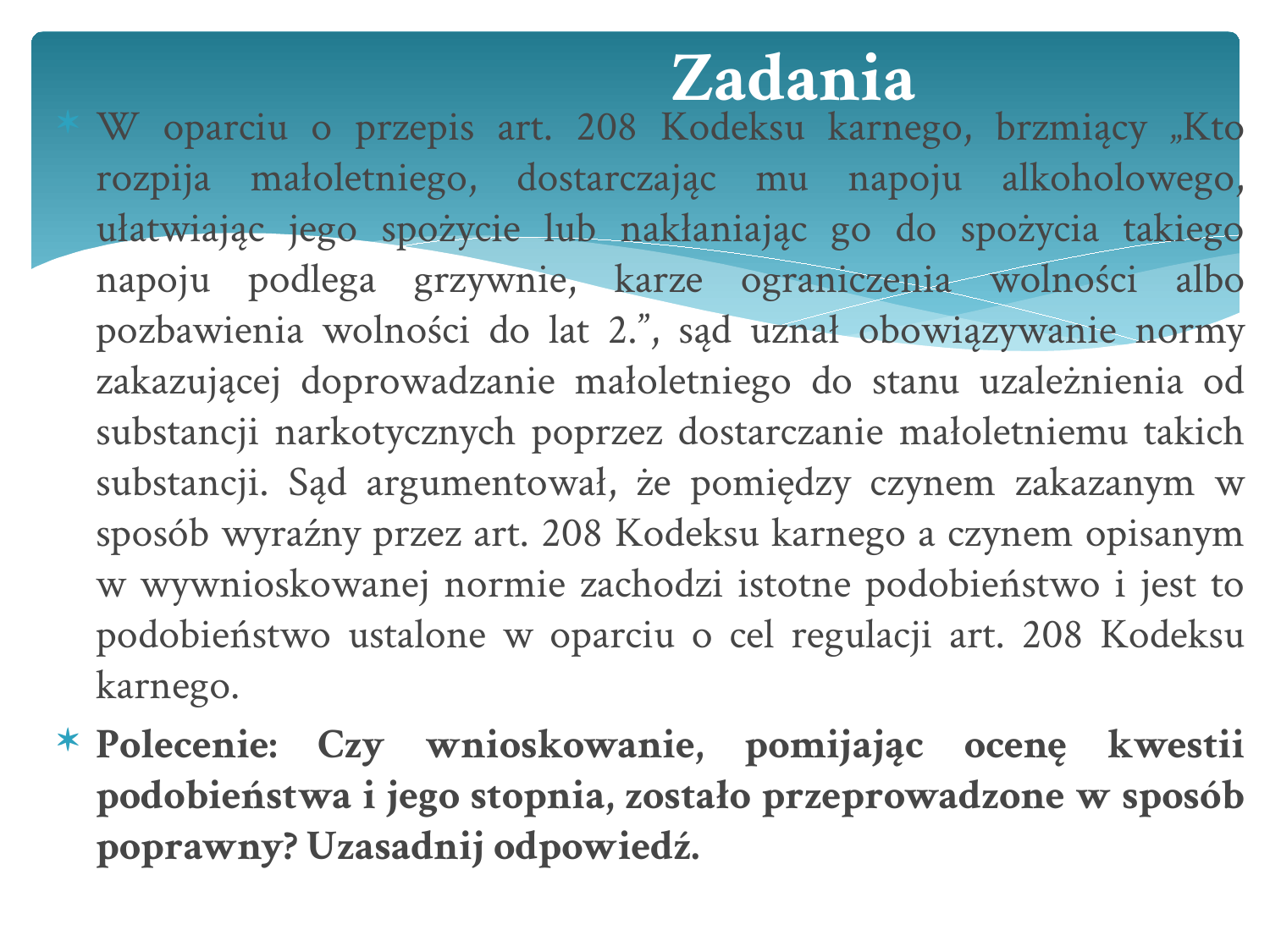

# Zadania
W oparciu o przepis art. 208 Kodeksu karnego, brzmiący „Kto rozpija małoletniego, dostarczając mu napoju alkoholowego, ułatwiając jego spożycie lub nakłaniając go do spożycia takiego napoju podlega grzywnie, karze ograniczenia wolności albo pozbawienia wolności do lat 2.”, sąd uznał obowiązywanie normy zakazującej doprowadzanie małoletniego do stanu uzależnienia od substancji narkotycznych poprzez dostarczanie małoletniemu takich substancji. Sąd argumentował, że pomiędzy czynem zakazanym w sposób wyraźny przez art. 208 Kodeksu karnego a czynem opisanym w wywnioskowanej normie zachodzi istotne podobieństwo i jest to podobieństwo ustalone w oparciu o cel regulacji art. 208 Kodeksu karnego.
Polecenie: Czy wnioskowanie, pomijając ocenę kwestii podobieństwa i jego stopnia, zostało przeprowadzone w sposób poprawny? Uzasadnij odpowiedź.